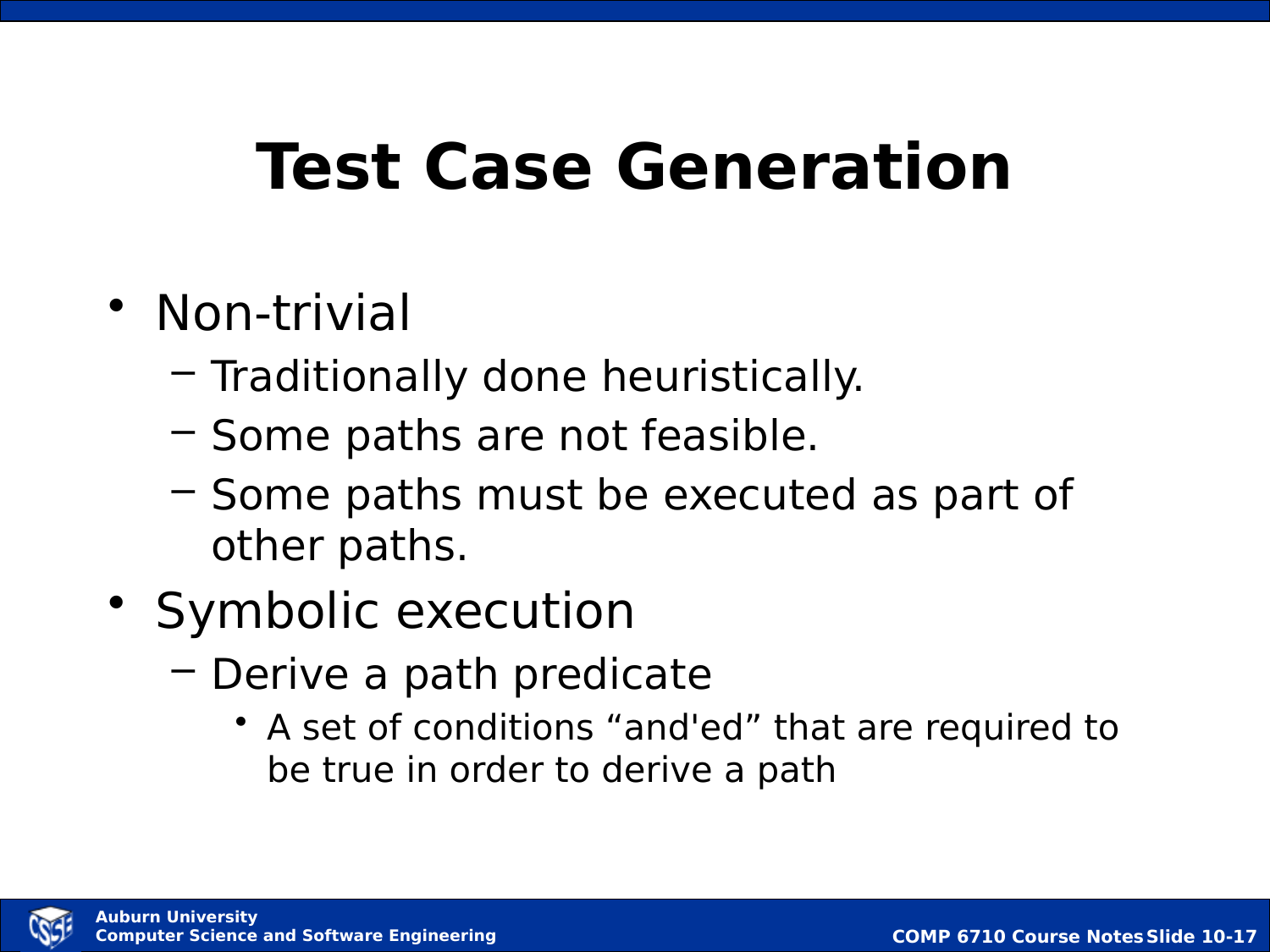

# Test Case Generation
Non-trivial
Traditionally done heuristically.
Some paths are not feasible.
Some paths must be executed as part of other paths.
Symbolic execution
Derive a path predicate
A set of conditions “and'ed” that are required to be true in order to derive a path